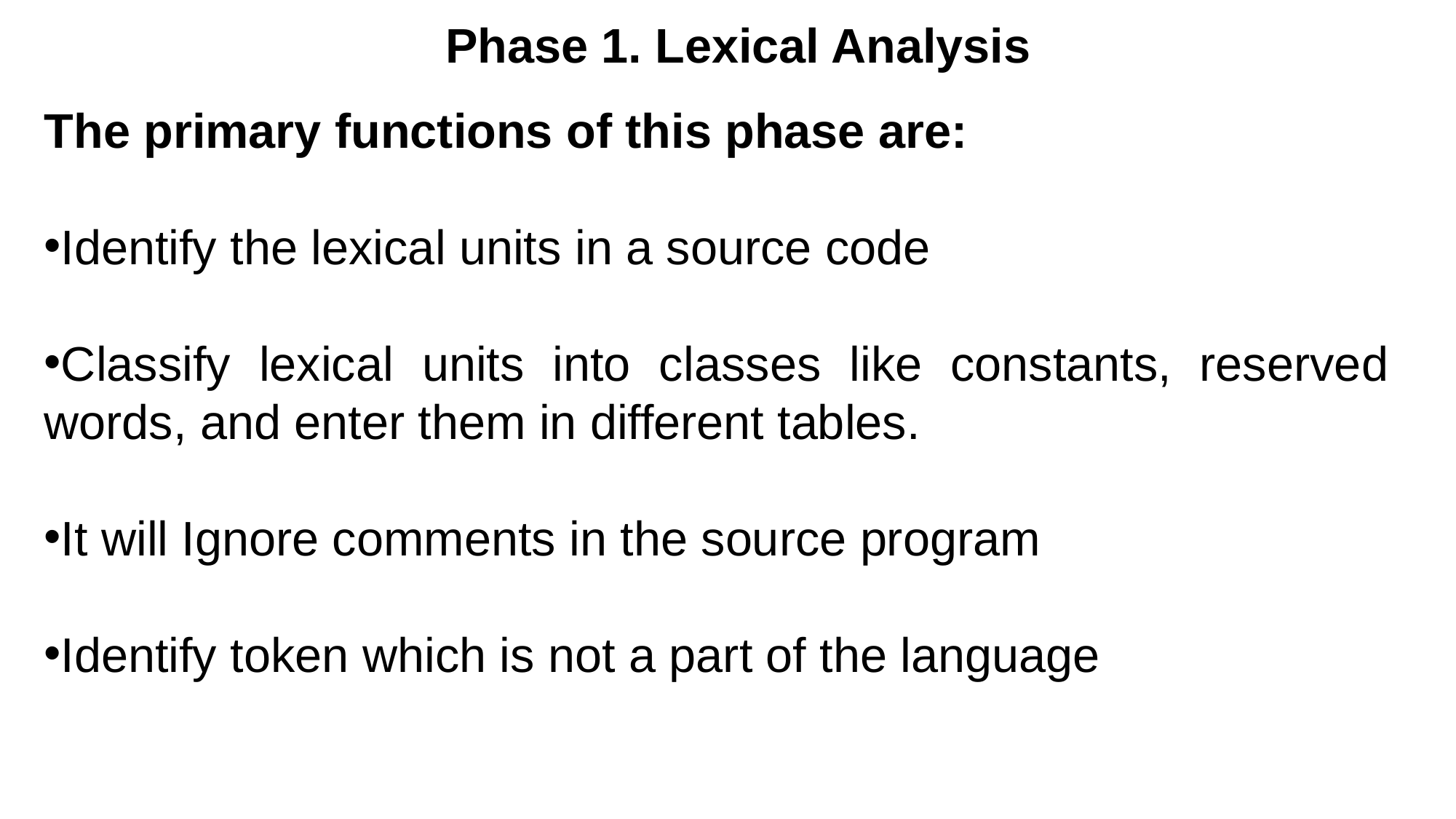

Phase 1. Lexical Analysis
The primary functions of this phase are:

Identify the lexical units in a source code

Classify lexical units into classes like constants, reserved words, and enter them in different tables.

It will Ignore comments in the source program

Identify token which is not a part of the language